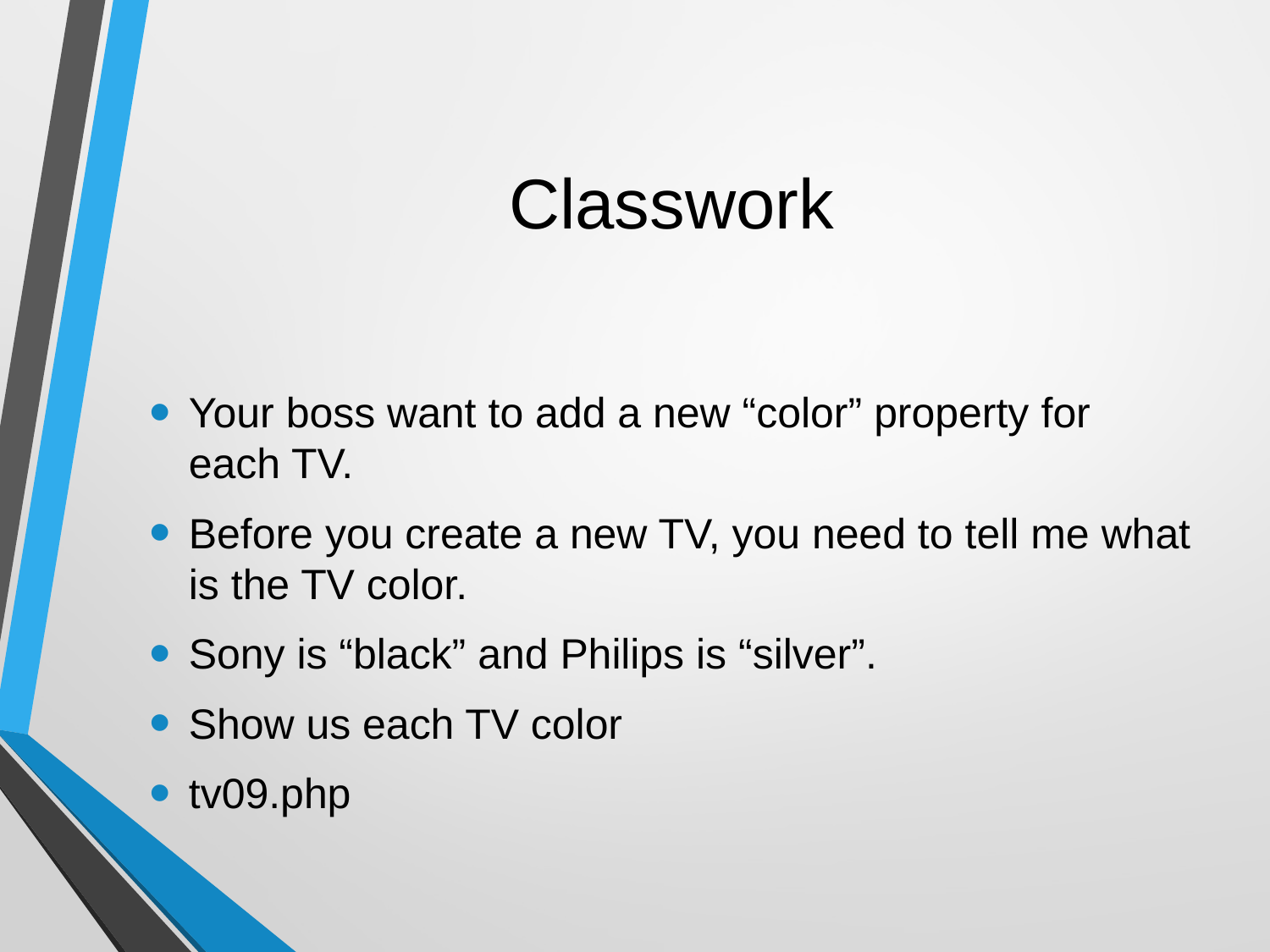

# Classwork
Your boss want to add a new “color” property for each TV.
Before you create a new TV, you need to tell me what is the TV color.
Sony is “black” and Philips is “silver”.
Show us each TV color
tv09.php